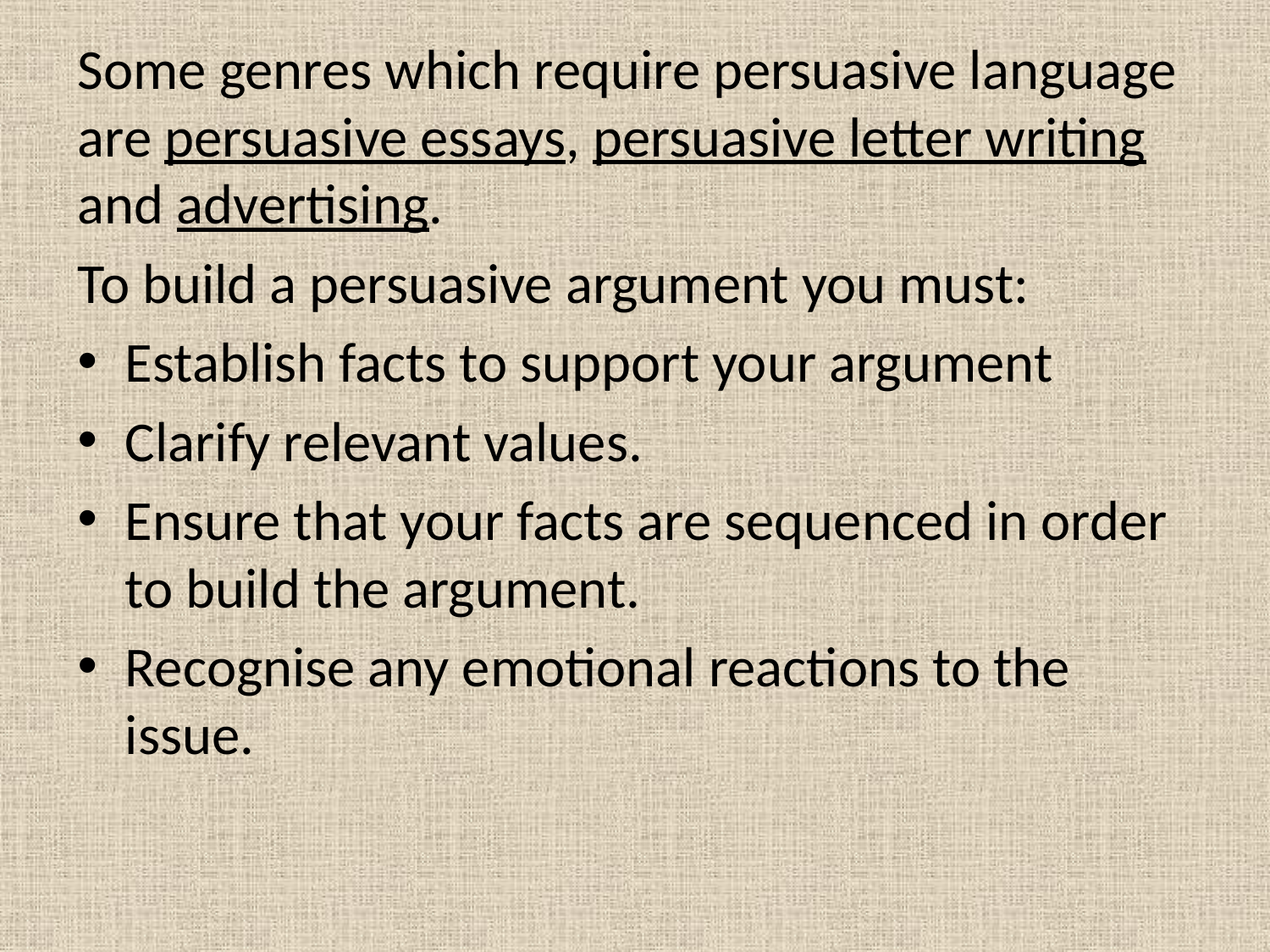

Some genres which require persuasive language are persuasive essays, persuasive letter writing and advertising.
To build a persuasive argument you must:
Establish facts to support your argument
Clarify relevant values.
Ensure that your facts are sequenced in order to build the argument.
Recognise any emotional reactions to the issue.